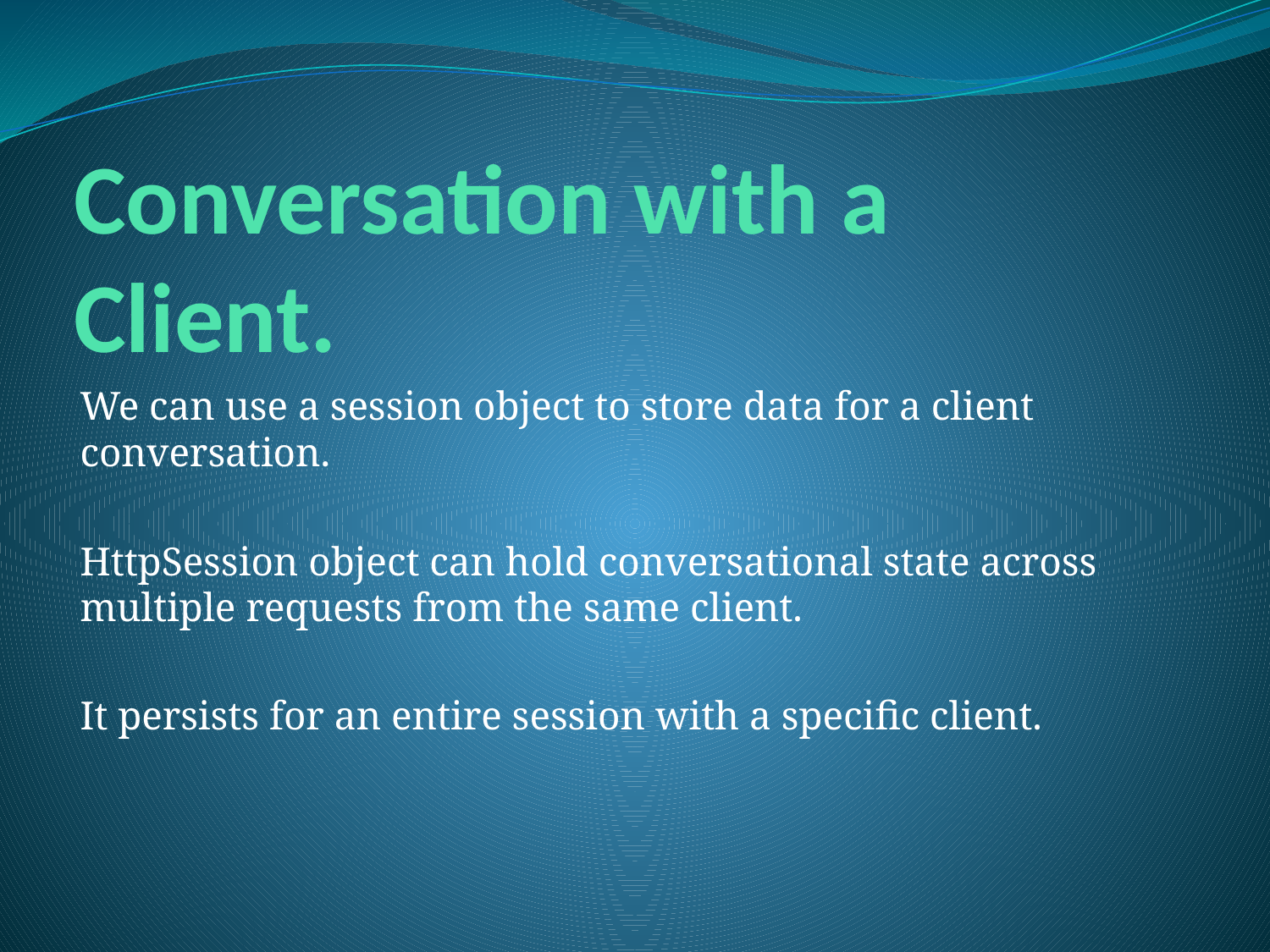

# Conversation with a Client.
We can use a session object to store data for a client conversation.

HttpSession object can hold conversational state across multiple requests from the same client.

It persists for an entire session with a specific client.